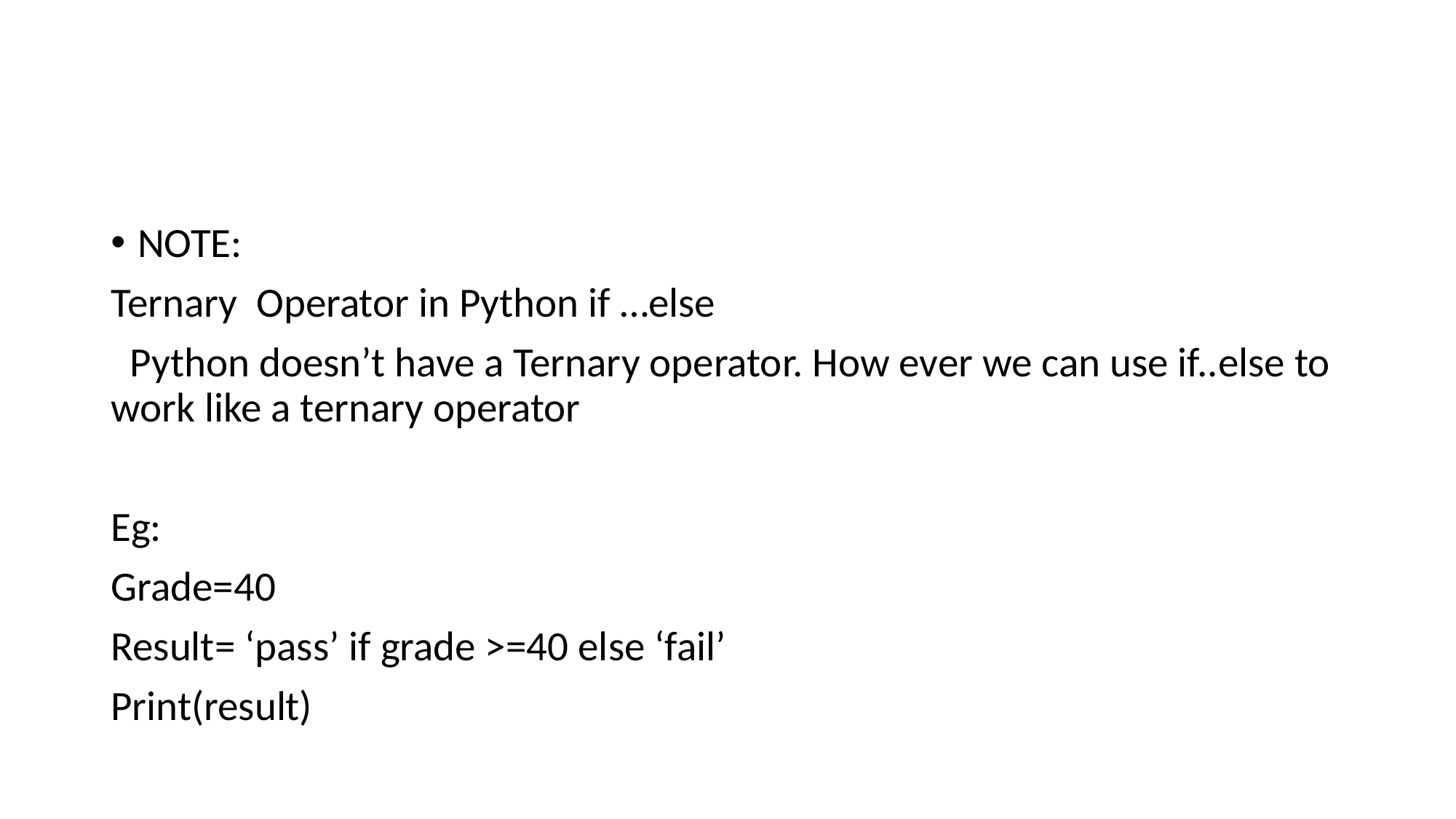

NOTE:
Ternary  Operator in Python if …else
  Python doesn’t have a Ternary operator. How ever we can use if..else to work like a ternary operator

Eg:
Grade=40
Result= ‘pass’ if grade >=40 else ‘fail’
Print(result)